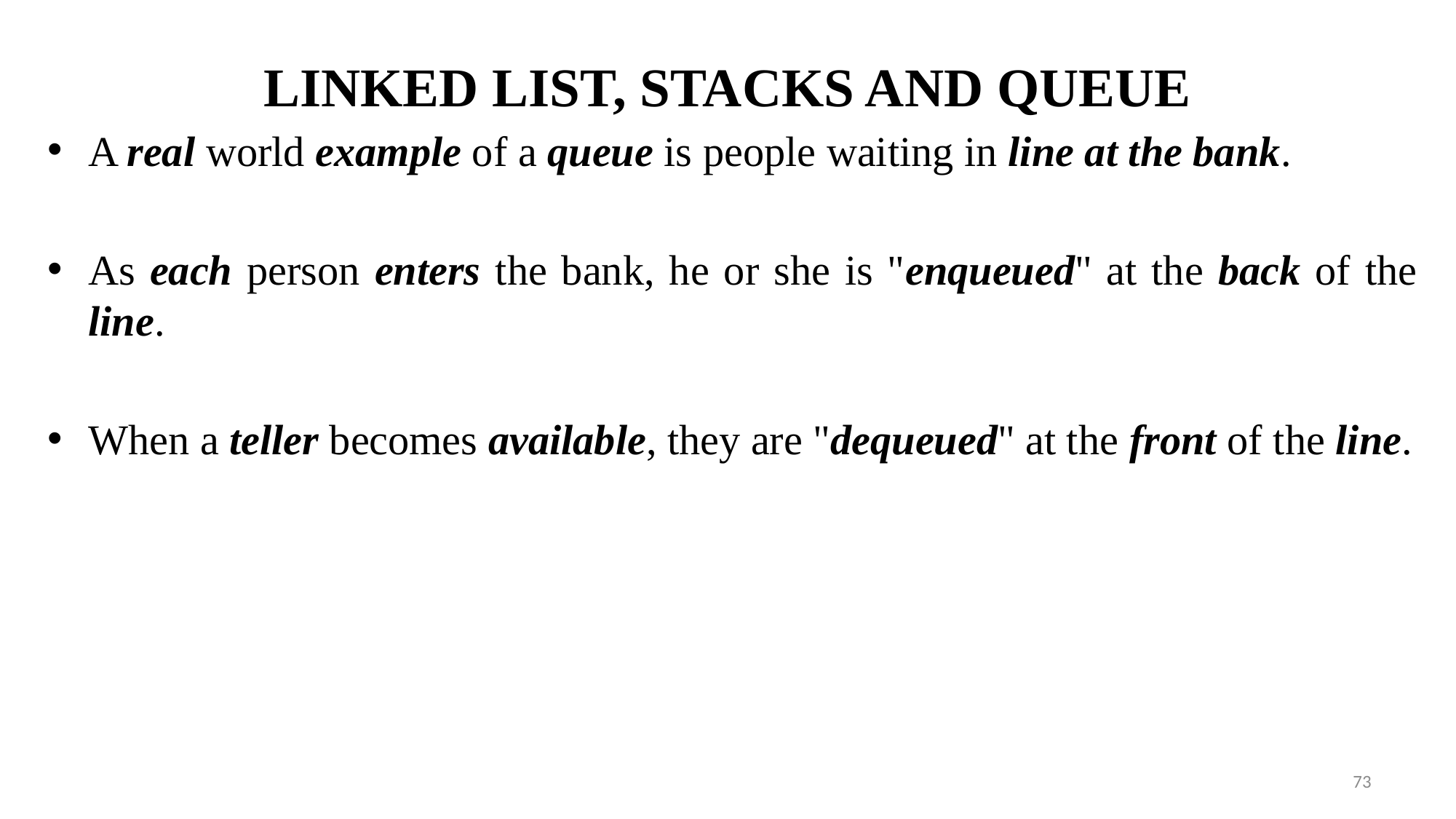

# LINKED LIST, STACKS AND QUEUE
A real world example of a queue is people waiting in line at the bank.

As each person enters the bank, he or she is "enqueued" at the back of the line.

When a teller becomes available, they are "dequeued" at the front of the line.

73